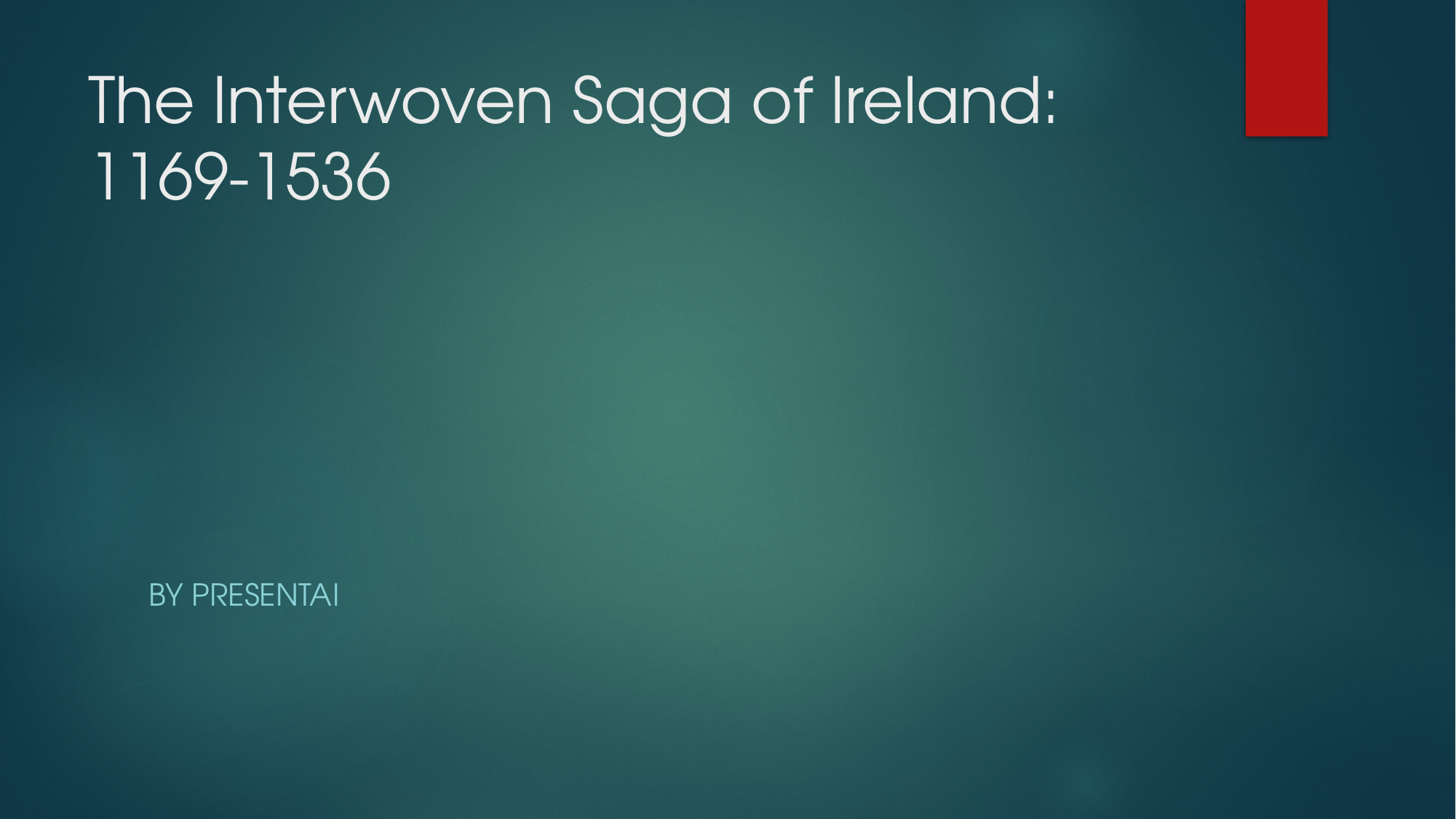

# The Interwoven Saga of Ireland: 1169-1536
By PresentAI